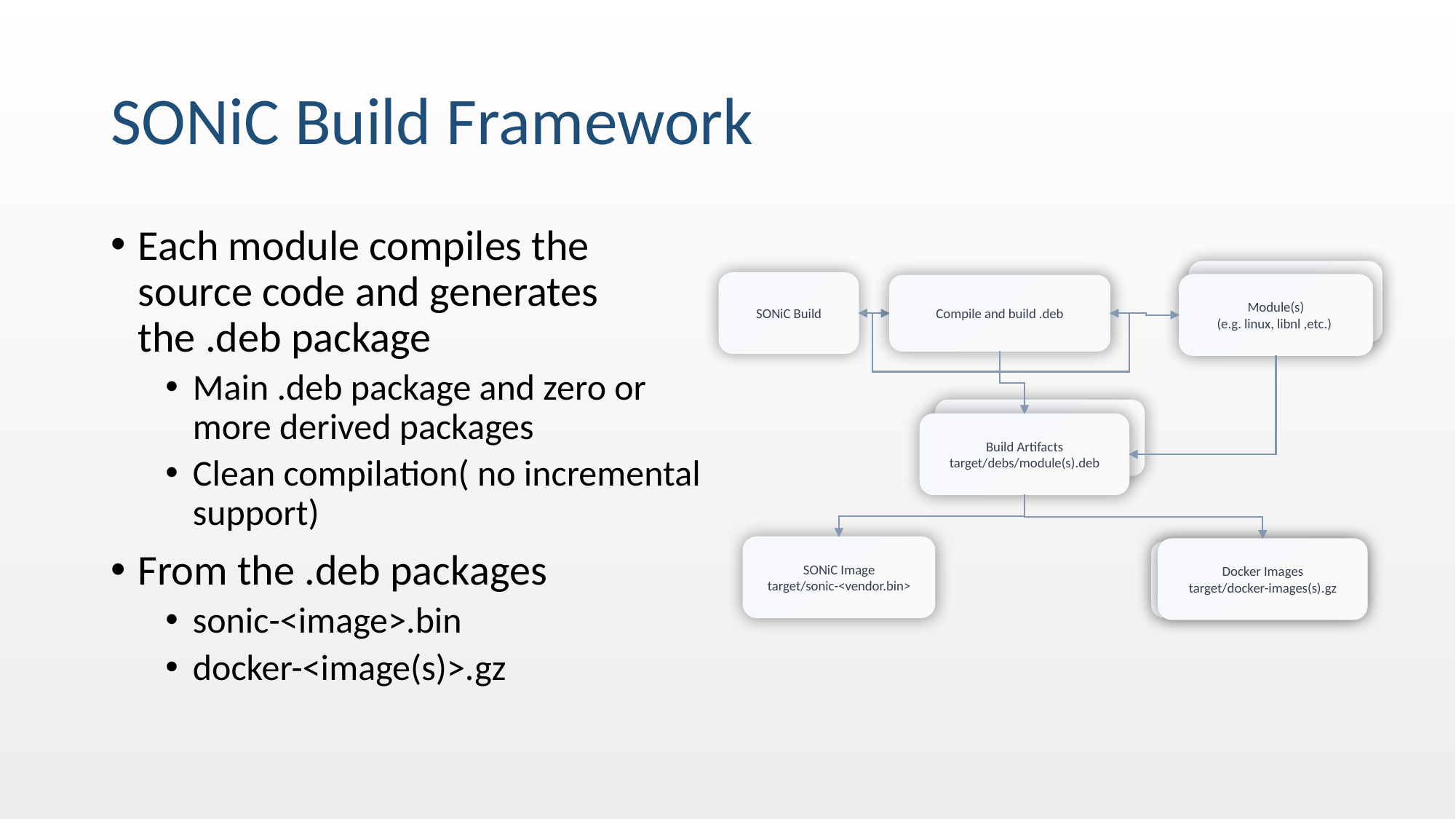

# SONiC Build Framework
Each module compiles the source code and generates the .deb package
Main .deb package and zero or more derived packages
Clean compilation( no incremental support)
From the .deb packages
sonic-<image>.bin
docker-<image(s)>.gz

Module(s)
(e.g. linux, libnl ,etc.)
SONiC Build
Compile and build .deb

Build Artifacts
target/debs/module(s).deb
SONiC Image
target/sonic-<vendor.bin>
Docker Images
target/docker-images(s).gz